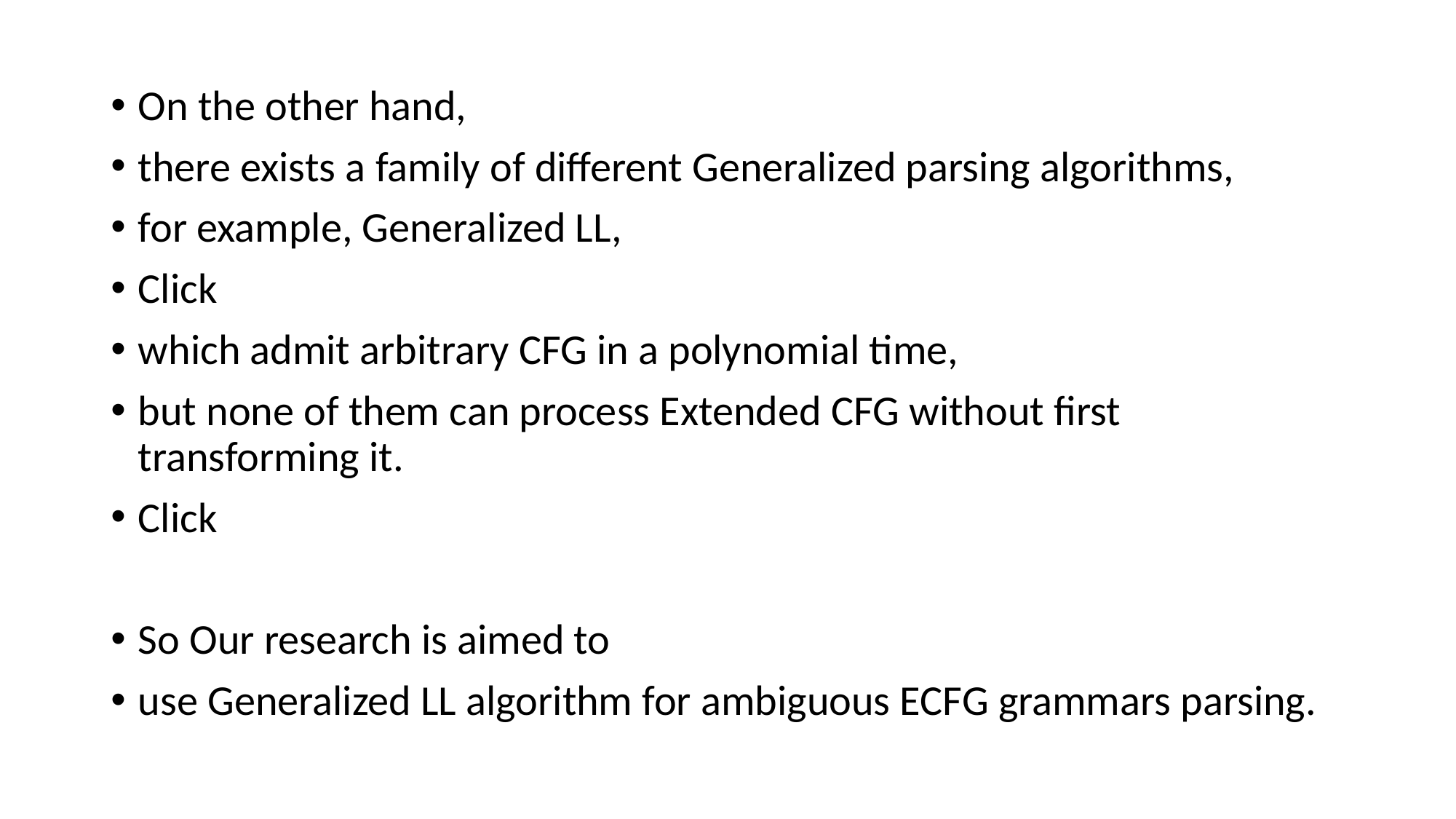

On the other hand,
there exists a family of different Generalized parsing algorithms,
for example, Generalized LL,
Click
which admit arbitrary CFG in a polynomial time,
but none of them can process Extended CFG without first transforming it.
Click

So Our research is aimed to
use Generalized LL algorithm for ambiguous ECFG grammars parsing.